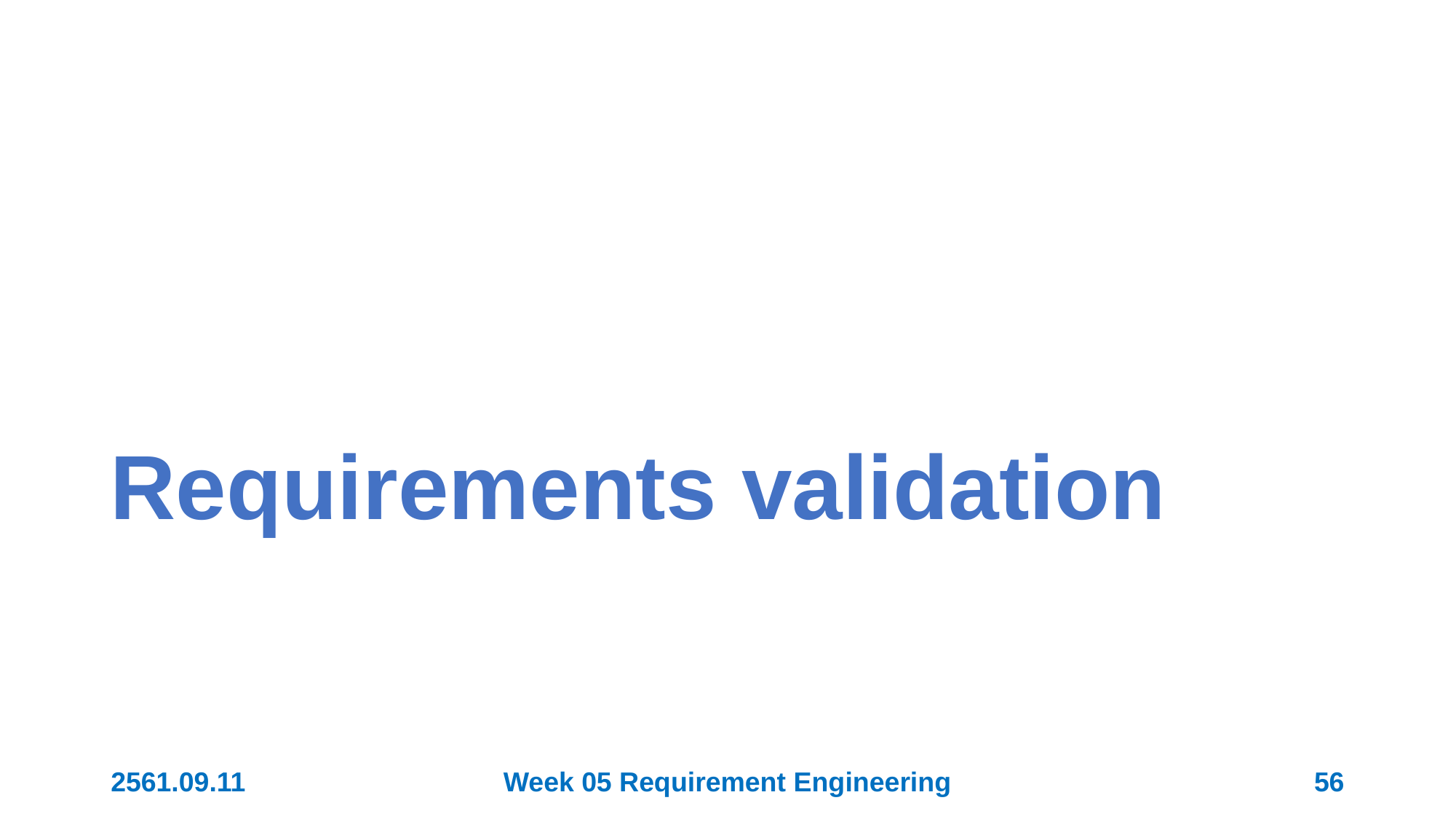

# Requirements validation

2561.09.11
Week 05 Requirement Engineering
56